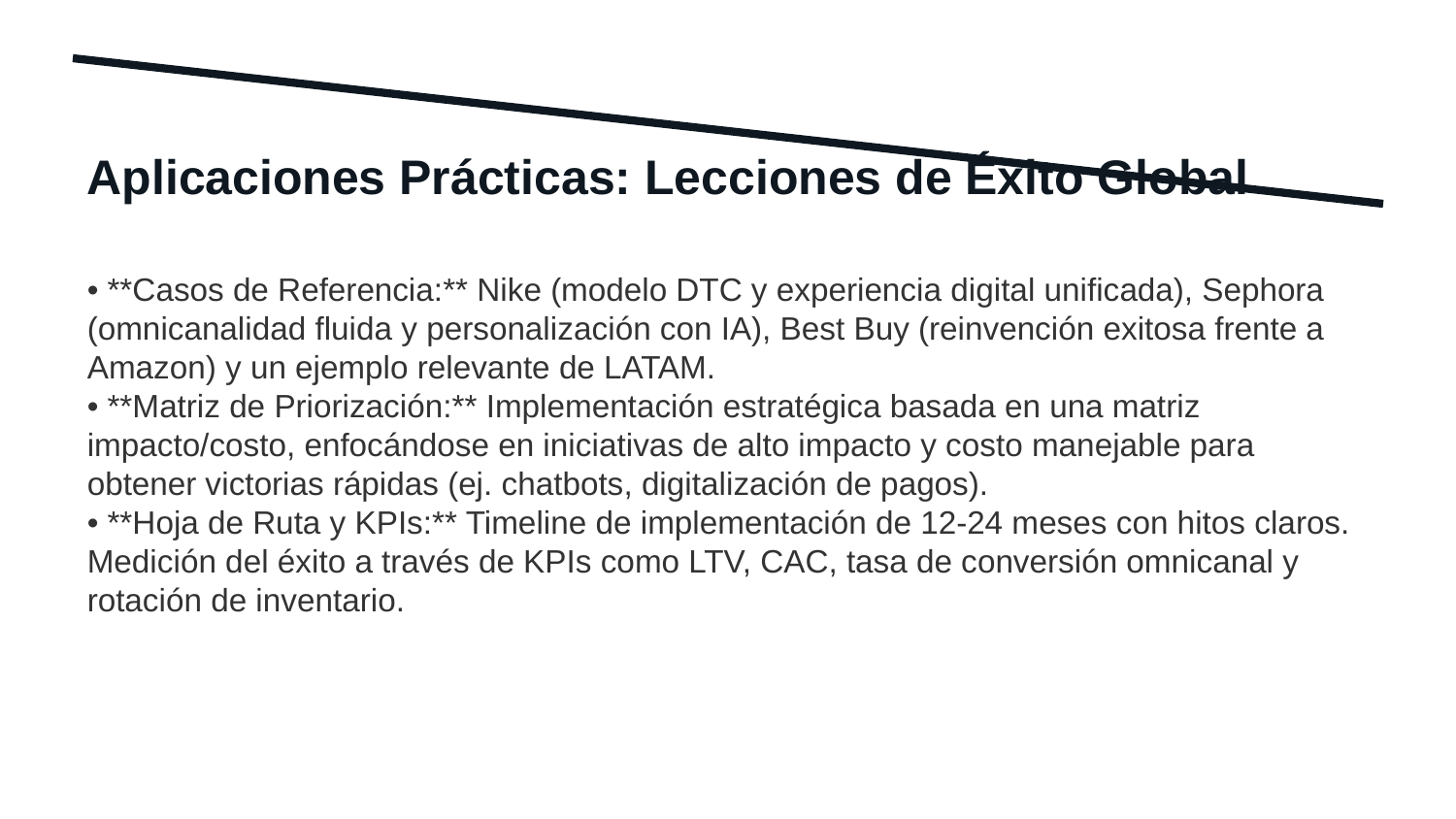

Aplicaciones Prácticas: Lecciones de Éxito Global
• **Casos de Referencia:** Nike (modelo DTC y experiencia digital unificada), Sephora (omnicanalidad fluida y personalización con IA), Best Buy (reinvención exitosa frente a Amazon) y un ejemplo relevante de LATAM.
• **Matriz de Priorización:** Implementación estratégica basada en una matriz impacto/costo, enfocándose en iniciativas de alto impacto y costo manejable para obtener victorias rápidas (ej. chatbots, digitalización de pagos).
• **Hoja de Ruta y KPIs:** Timeline de implementación de 12-24 meses con hitos claros. Medición del éxito a través de KPIs como LTV, CAC, tasa de conversión omnicanal y rotación de inventario.
4